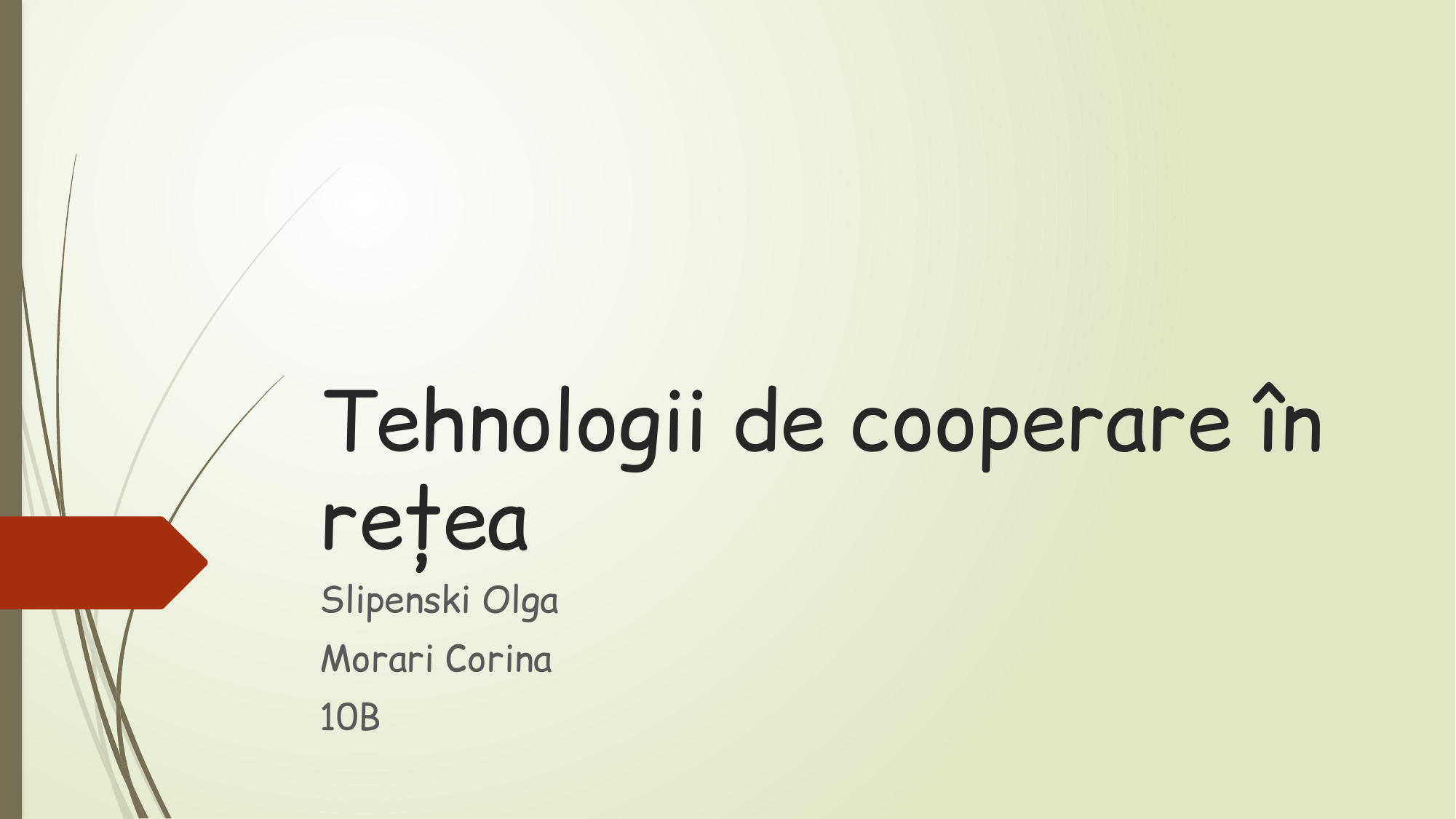

# Tehnologii de cooperare în reţea
Slipenski Olga
Morari Corina
10B